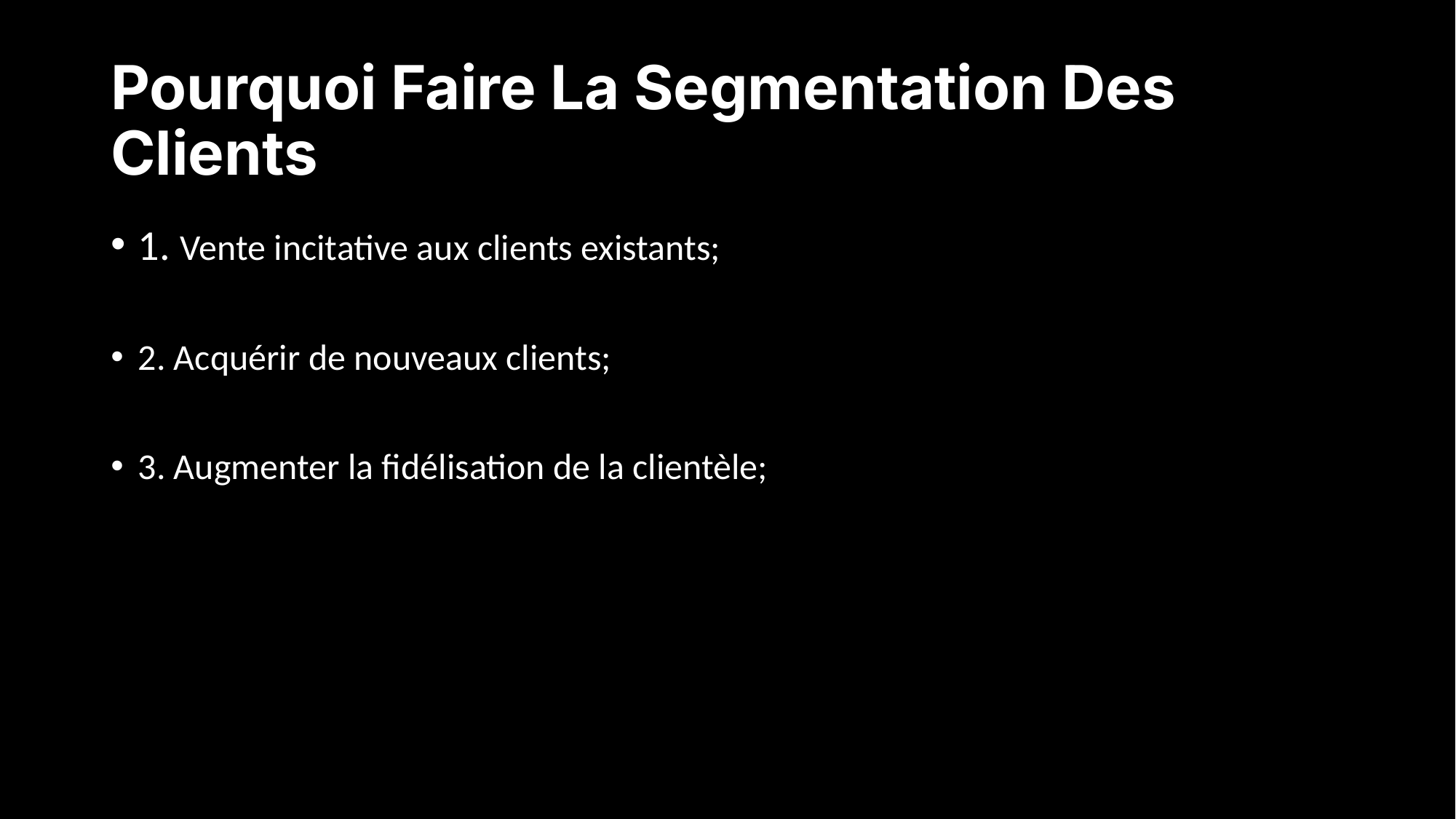

# Pourquoi Faire La Segmentation Des Clients
1. Vente incitative aux clients existants;

2. Acquérir de nouveaux clients;

3. Augmenter la fidélisation de la clientèle;